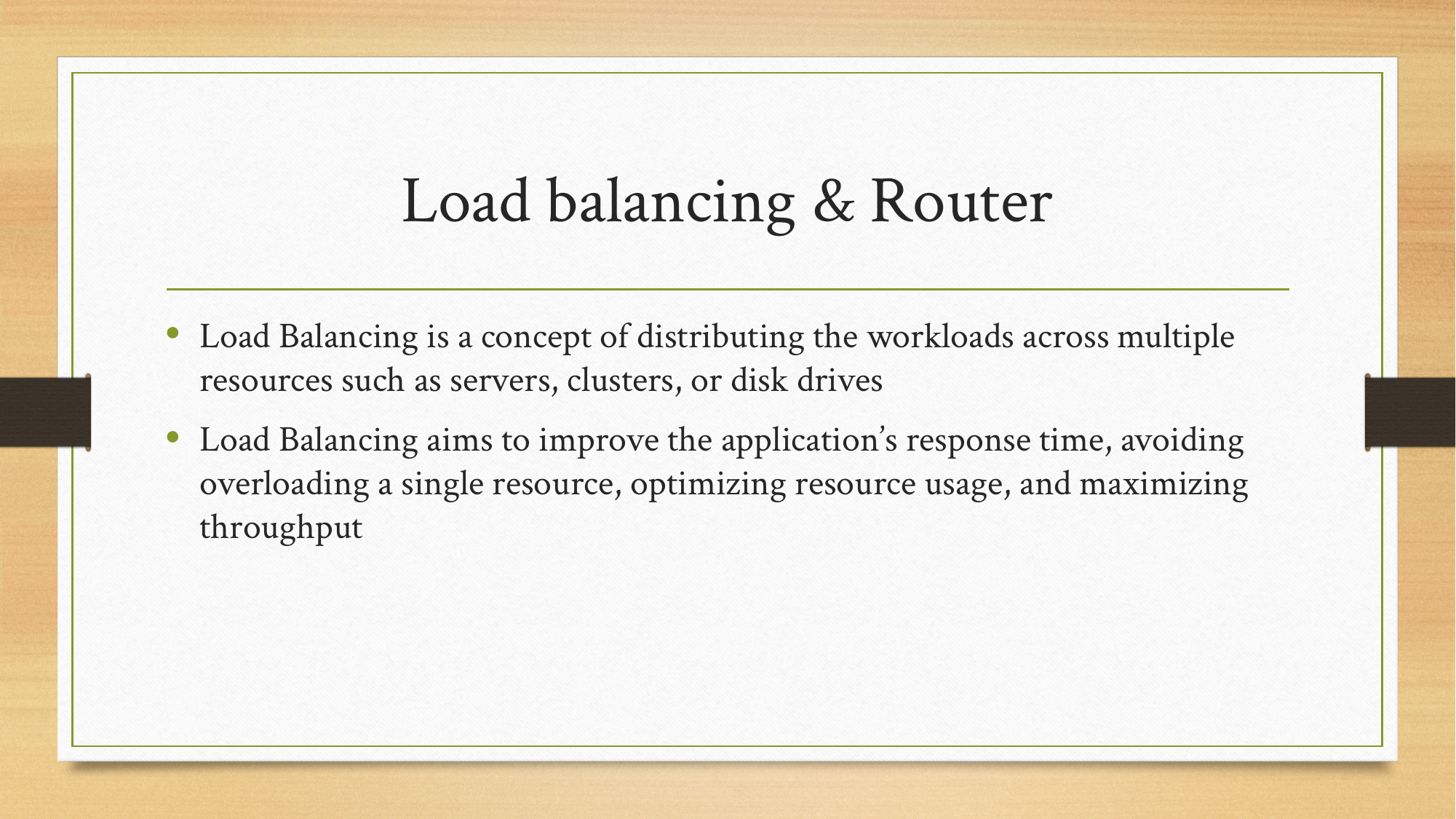

# Load balancing & Router
Load Balancing is a concept of distributing the workloads across multiple resources such as servers, clusters, or disk drives
Load Balancing aims to improve the application’s response time, avoiding overloading a single resource, optimizing resource usage, and maximizing throughput